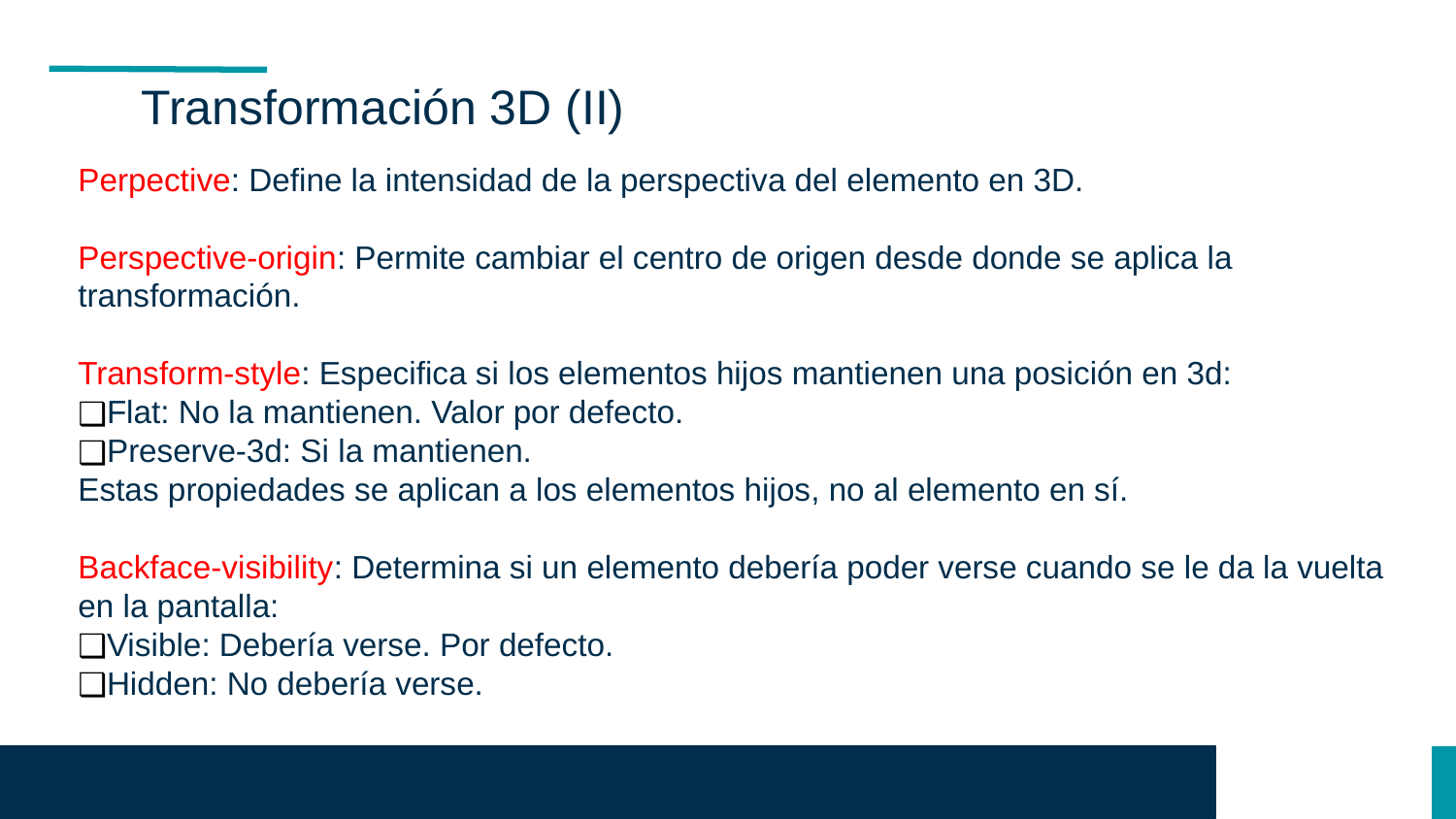

Transformación 3D (II)
Perpective: Define la intensidad de la perspectiva del elemento en 3D.

Perspective-origin: Permite cambiar el centro de origen desde donde se aplica la transformación.

Transform-style: Especifica si los elementos hijos mantienen una posición en 3d:
Flat: No la mantienen. Valor por defecto.
Preserve-3d: Si la mantienen.
Estas propiedades se aplican a los elementos hijos, no al elemento en sí.

Backface-visibility: Determina si un elemento debería poder verse cuando se le da la vuelta en la pantalla:
Visible: Debería verse. Por defecto.
Hidden: No debería verse.